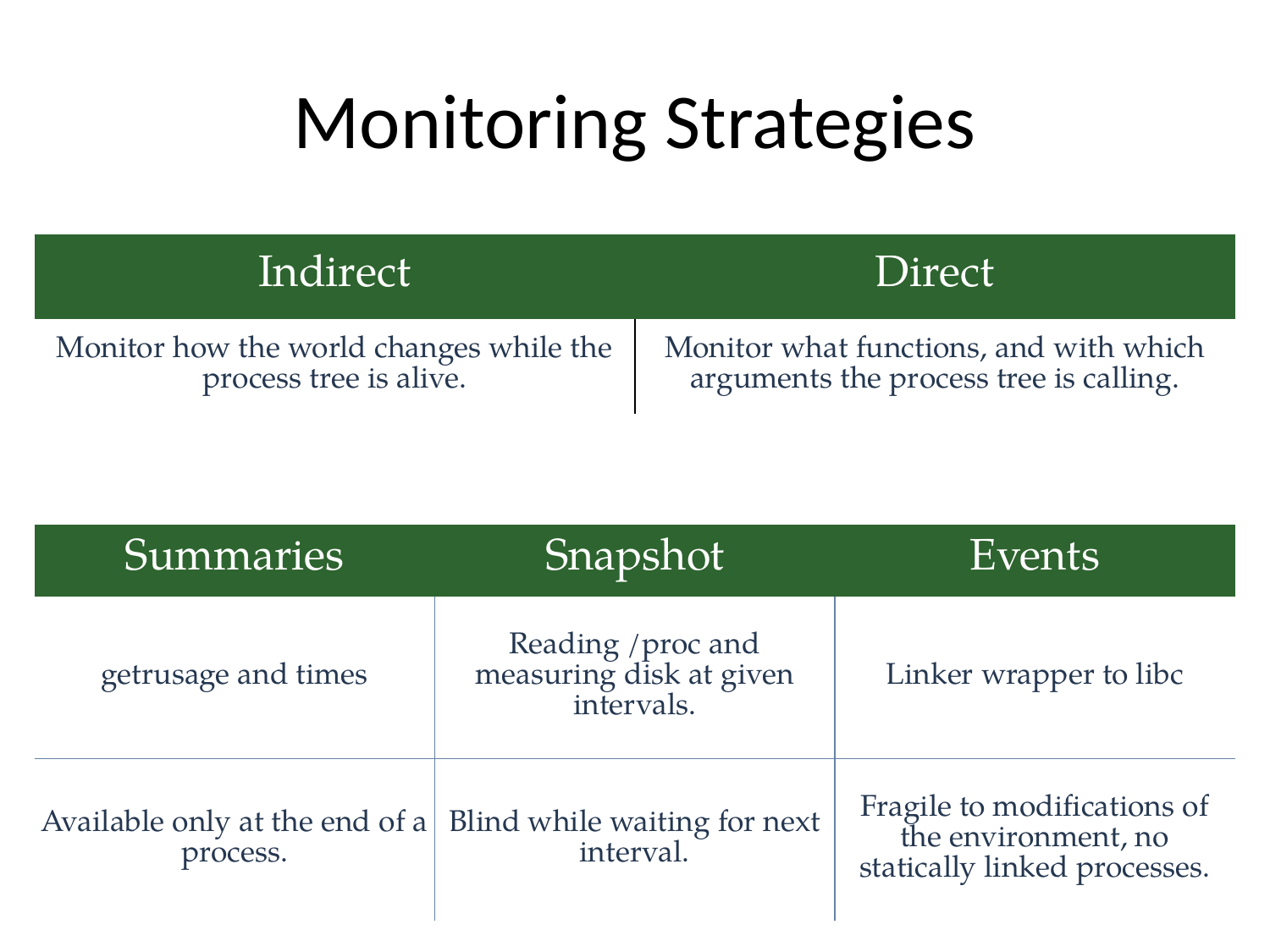

# Monitoring Strategies
| Indirect | Direct |
| --- | --- |
| Monitor how the world changes while the process tree is alive. | Monitor what functions, and with which arguments the process tree is calling. |
| Summaries | Snapshot | Events |
| --- | --- | --- |
| getrusage and times | Reading /proc and measuring disk at given intervals. | Linker wrapper to libc |
| Available only at the end of a process. | Blind while waiting for next interval. | Fragile to modifications of the environment, no statically linked processes. |